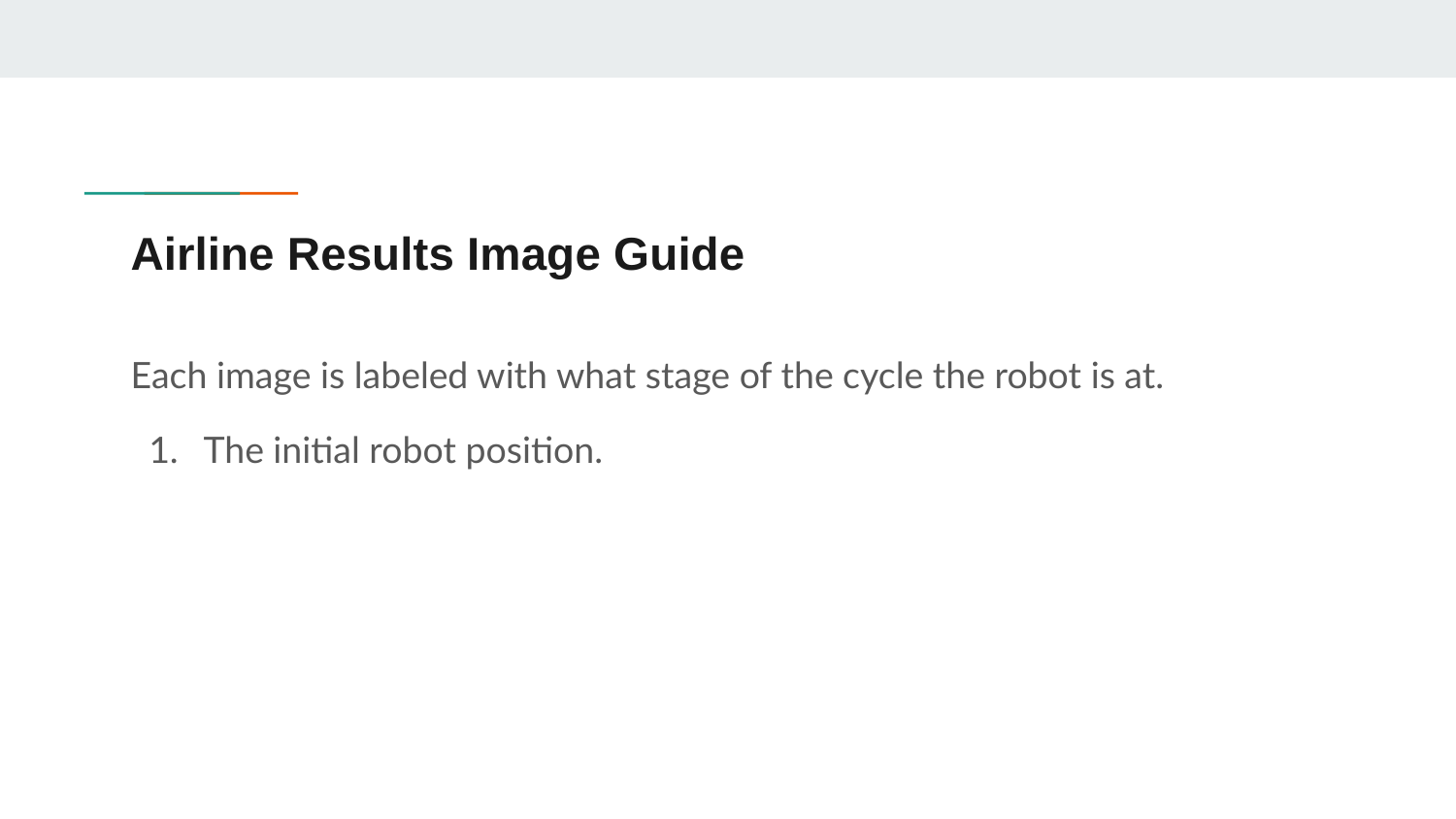

# Airline Results Image Guide
Each image is labeled with what stage of the cycle the robot is at.
The initial robot position.